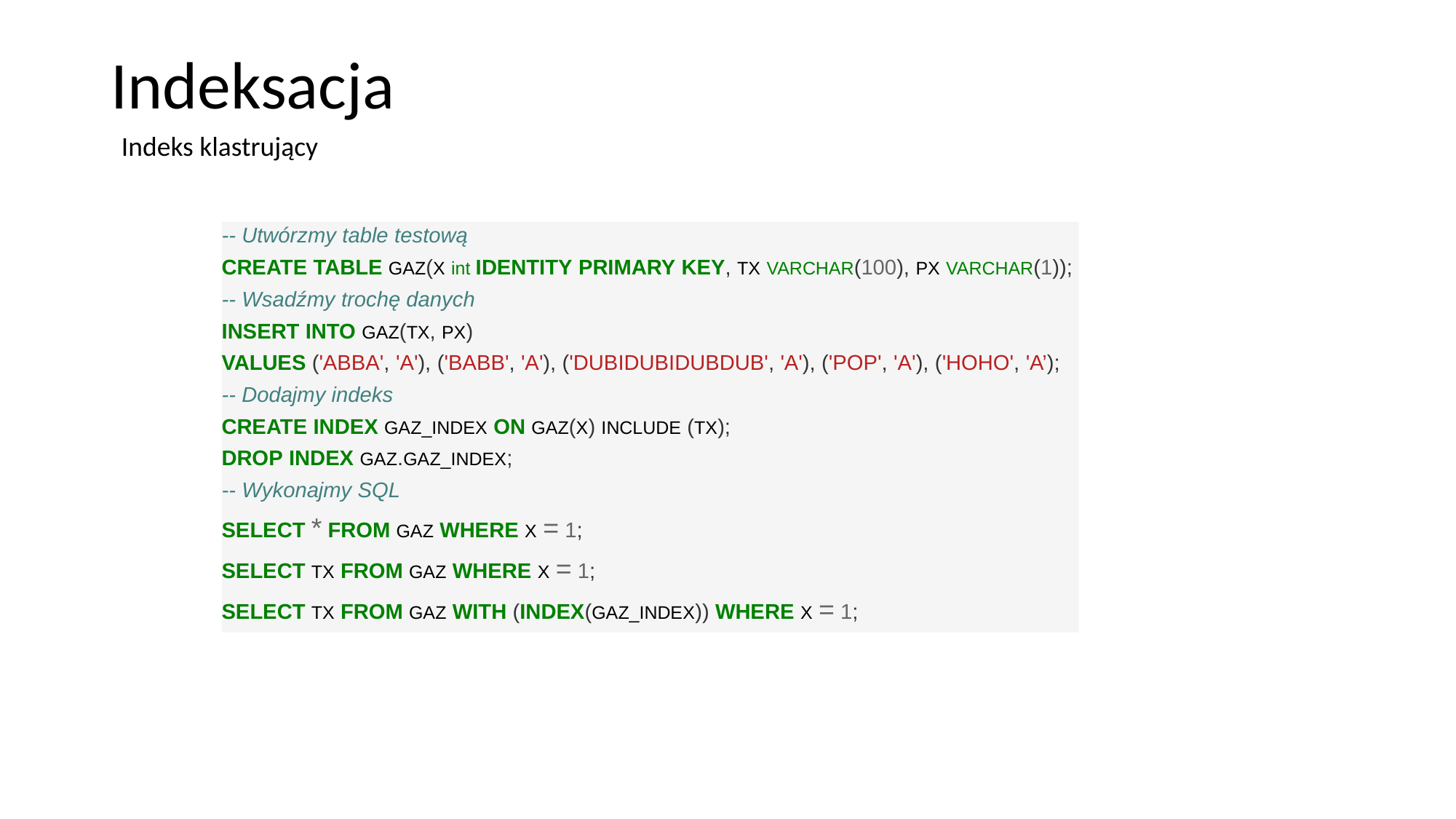

# Indeksacja
Indeks klastrujący
-- Utwórzmy table testową
CREATE TABLE GAZ(X int IDENTITY PRIMARY KEY, TX VARCHAR(100), PX VARCHAR(1));
-- Wsadźmy trochę danych
INSERT INTO GAZ(TX, PX)
VALUES ('ABBA', 'A'), ('BABB', 'A'), ('DUBIDUBIDUBDUB', 'A'), ('POP', 'A'), ('HOHO', 'A’);
-- Dodajmy indeks
CREATE INDEX GAZ_INDEX ON GAZ(X) INCLUDE (TX);
DROP INDEX GAZ.GAZ_INDEX;
-- Wykonajmy SQL
SELECT * FROM GAZ WHERE X = 1;
SELECT TX FROM GAZ WHERE X = 1;
SELECT TX FROM GAZ WITH (INDEX(GAZ_INDEX)) WHERE X = 1;